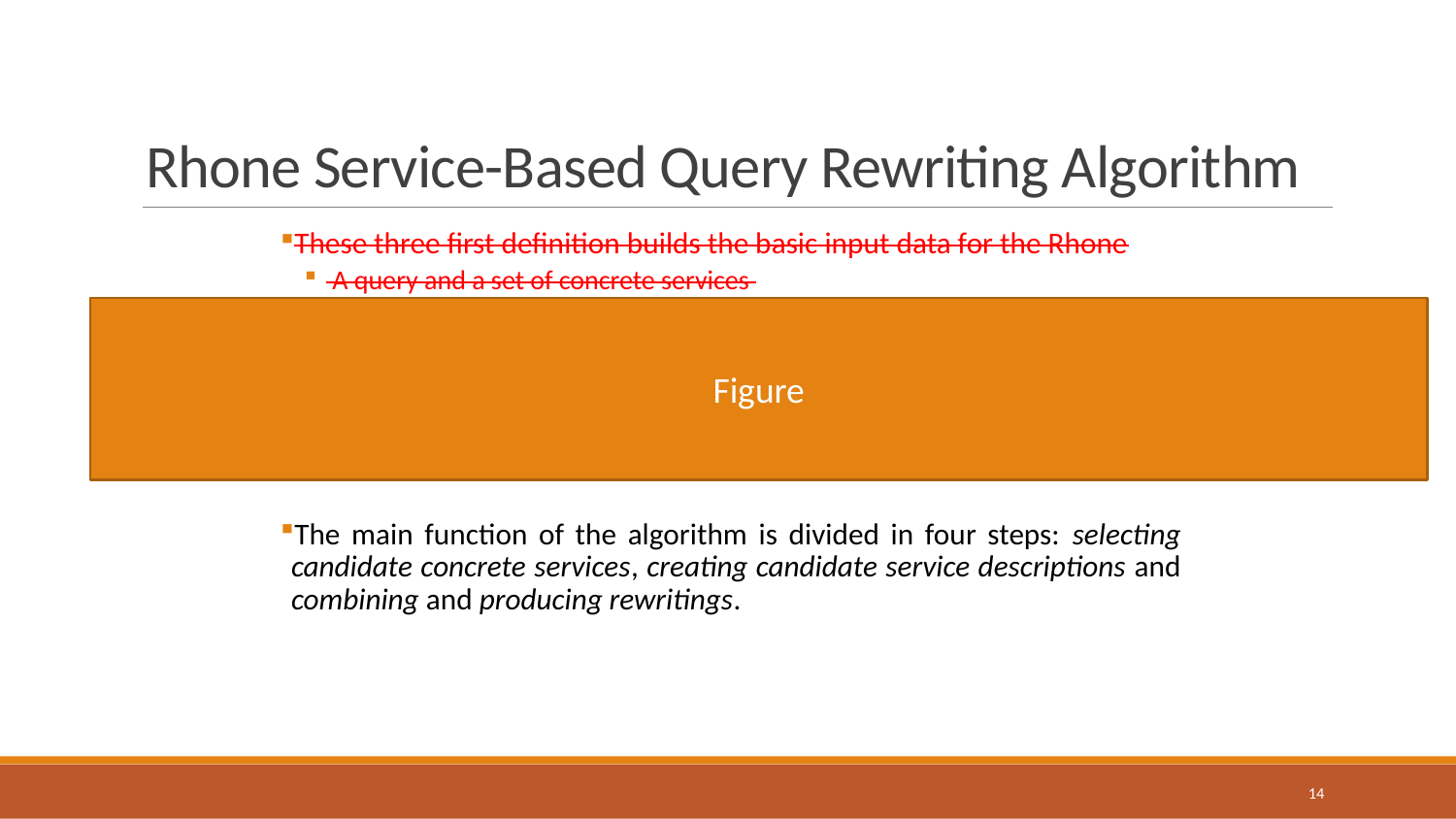

# Rhone Service-Based Query Rewriting Algorithm
These three first definition builds the basic input data for the Rhone
 A query and a set of concrete services

The result is a set of rewriting of the query in terms of concrete services, fulfilling the user preferences.

The main function of the algorithm is divided in four steps: selecting candidate concrete services, creating candidate service descriptions and combining and producing rewritings.
Figure
14